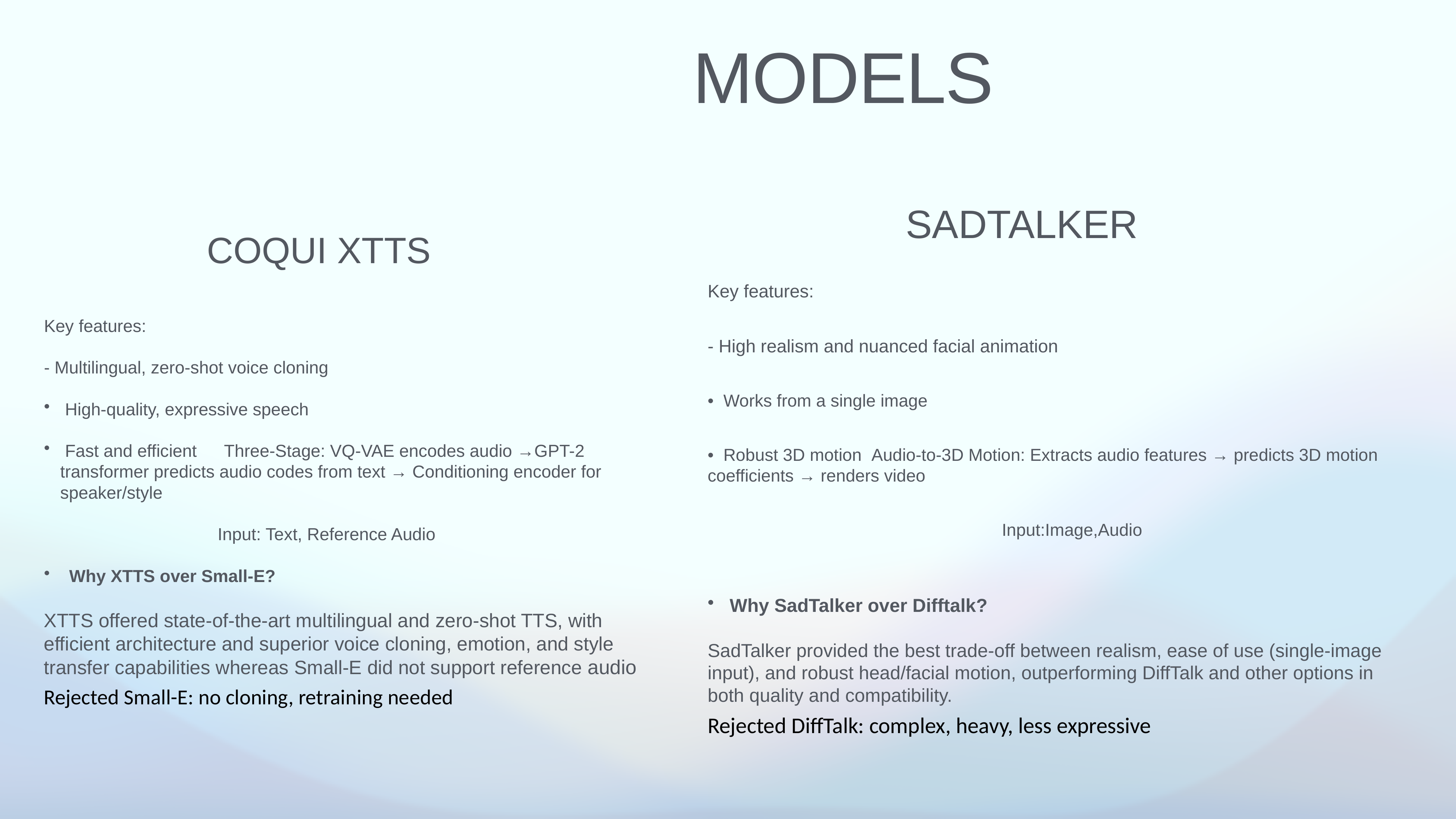

# MODELS

                  SADTALKER
Key features:
- High realism and nuanced facial animation
•  Works from a single image
•  Robust 3D motion	Audio-to-3D Motion: Extracts audio features → predicts 3D motion coefficients → renders video
                                                             Input:Image,Audio

 Why SadTalker over Difftalk?

SadTalker provided the best trade-off between realism, ease of use (single-image input), and robust head/facial motion, outperforming DiffTalk and other options in both quality and compatibility.
Rejected DiffTalk: complex, heavy, less expressive
                COQUI XTTS

Key features:

- Multilingual, zero-shot voice cloning

 High-quality, expressive speech

 Fast and efficient	Three-Stage: VQ-VAE encodes audio →GPT-2 transformer predicts audio codes from text → Conditioning encoder for speaker/style

                                    Input: Text, Reference Audio

  Why XTTS over Small-E?

XTTS offered state-of-the-art multilingual and zero-shot TTS, with efficient architecture and superior voice cloning, emotion, and style transfer capabilities whereas Small-E did not support reference audio
Rejected Small-E: no cloning, retraining needed